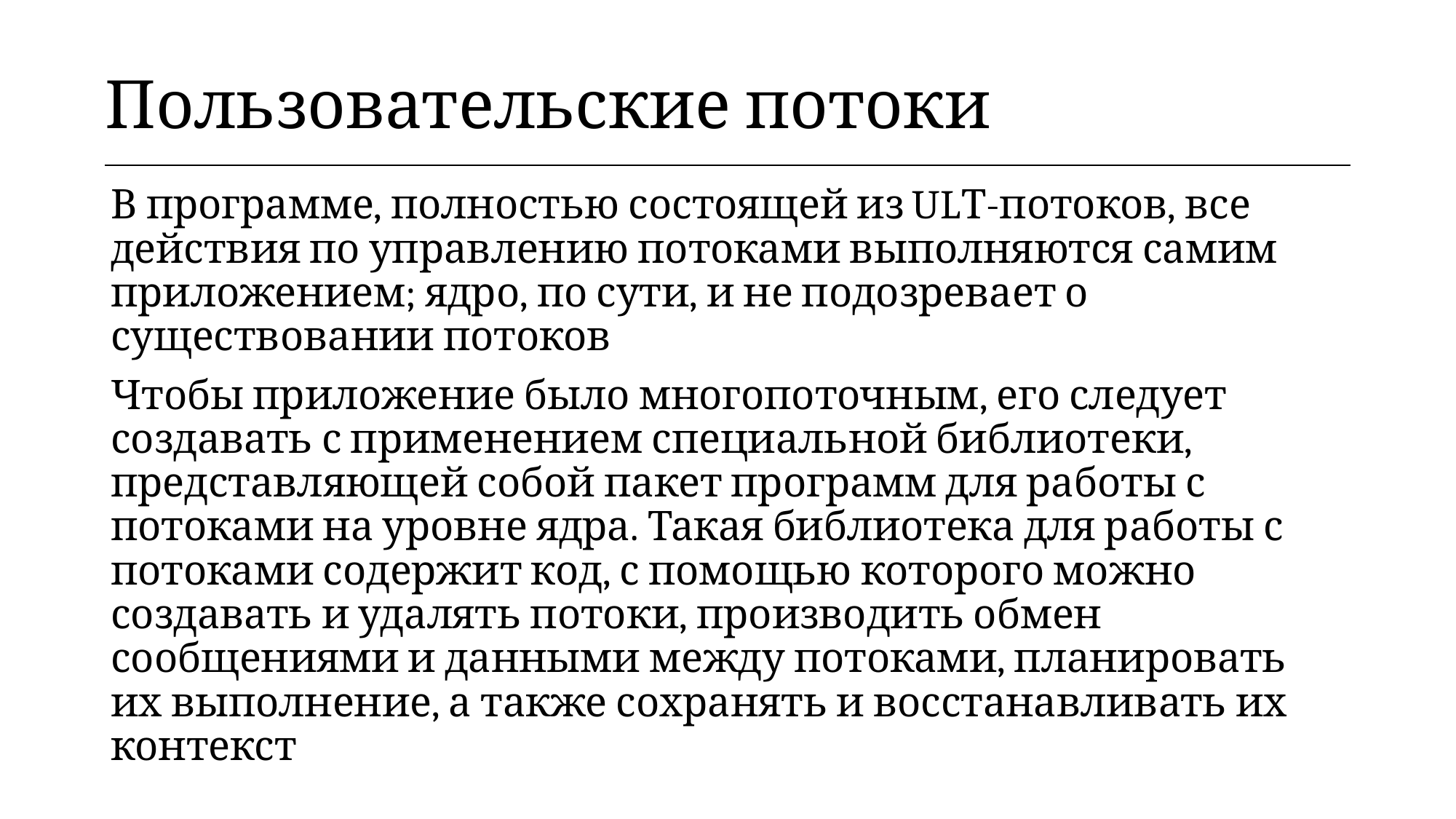

| Пользовательские потоки |
| --- |
В программе, полностью состоящей из ULТ-потоков, все действия по управлению потоками выполняются самим приложением; ядро, по сути, и не подозревает о существовании потоков
Чтобы приложение было многопоточным, его следует создавать с применением специальной библиотеки, представляющей собой пакет программ для работы с потоками на уровне ядра. Такая библиотека для работы с потоками содержит код, с помощью которого можно создавать и удалять потоки, производить обмен сообщениями и данными между потоками, планировать их выполнение, а также сохранять и восстанавливать их контекст